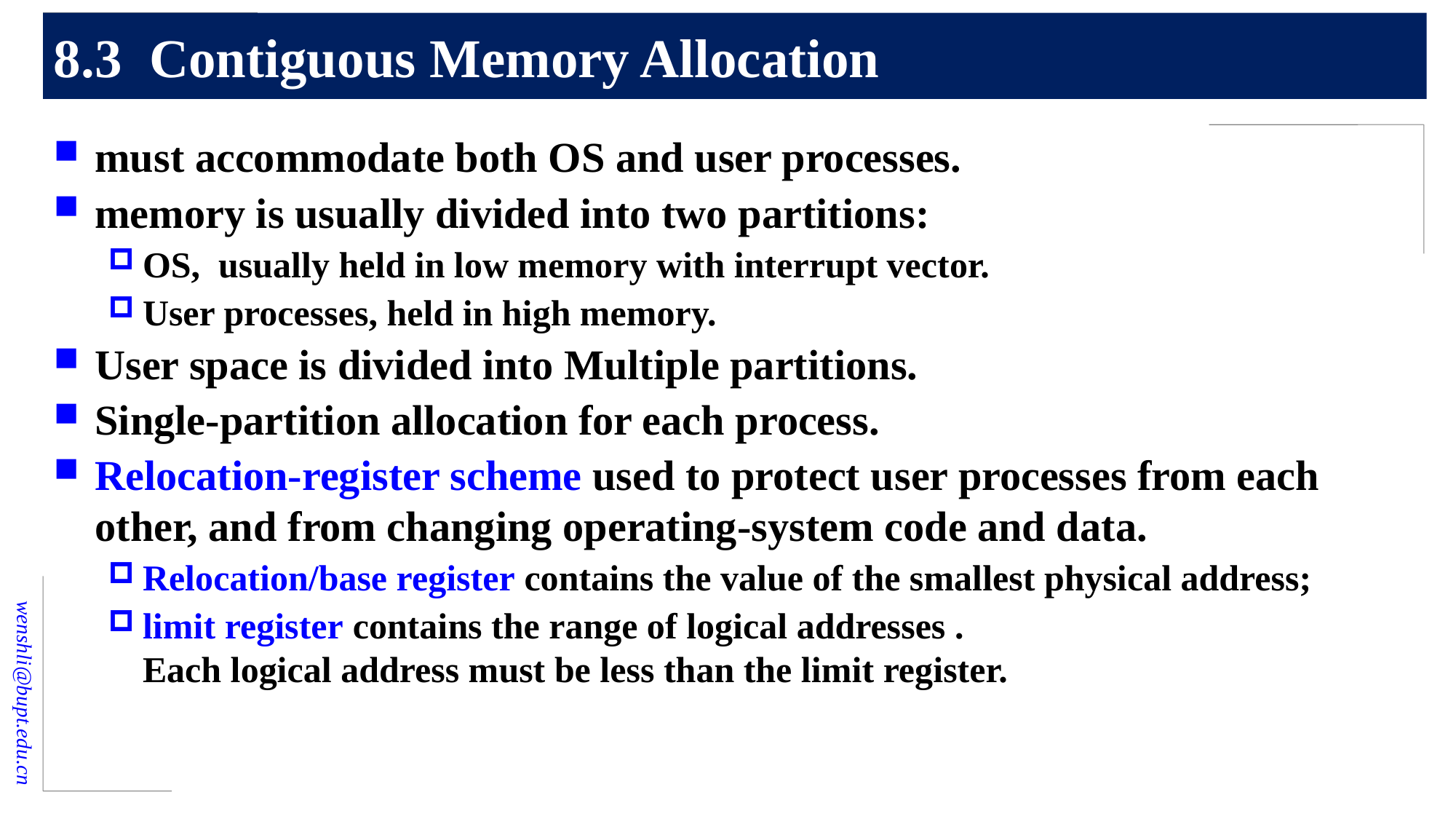

# 8.3  Contiguous Memory Allocation
must accommodate both OS and user processes.
memory is usually divided into two partitions:
OS,  usually held in low memory with interrupt vector.
User processes, held in high memory.
User space is divided into Multiple partitions.
Single-partition allocation for each process.
Relocation-register scheme used to protect user processes from each other, and from changing operating-system code and data.
Relocation/base register contains the value of the smallest physical address;
limit register contains the range of logical addresses .
Each logical address must be less than the limit register.
28